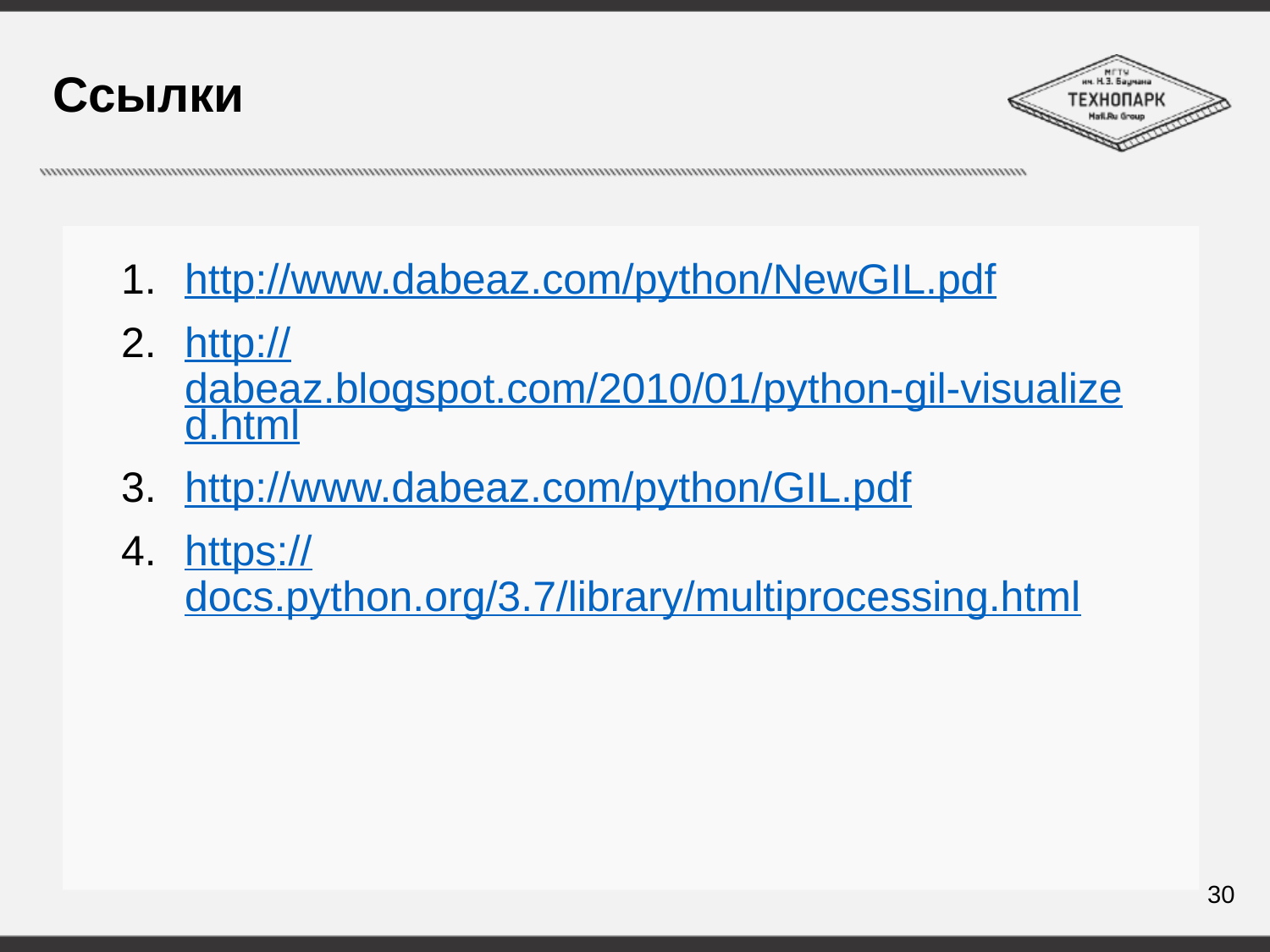

# Ссылки
http://www.dabeaz.com/python/NewGIL.pdf
http://dabeaz.blogspot.com/2010/01/python-gil-visualized.html
http://www.dabeaz.com/python/GIL.pdf
https://docs.python.org/3.7/library/multiprocessing.html

30